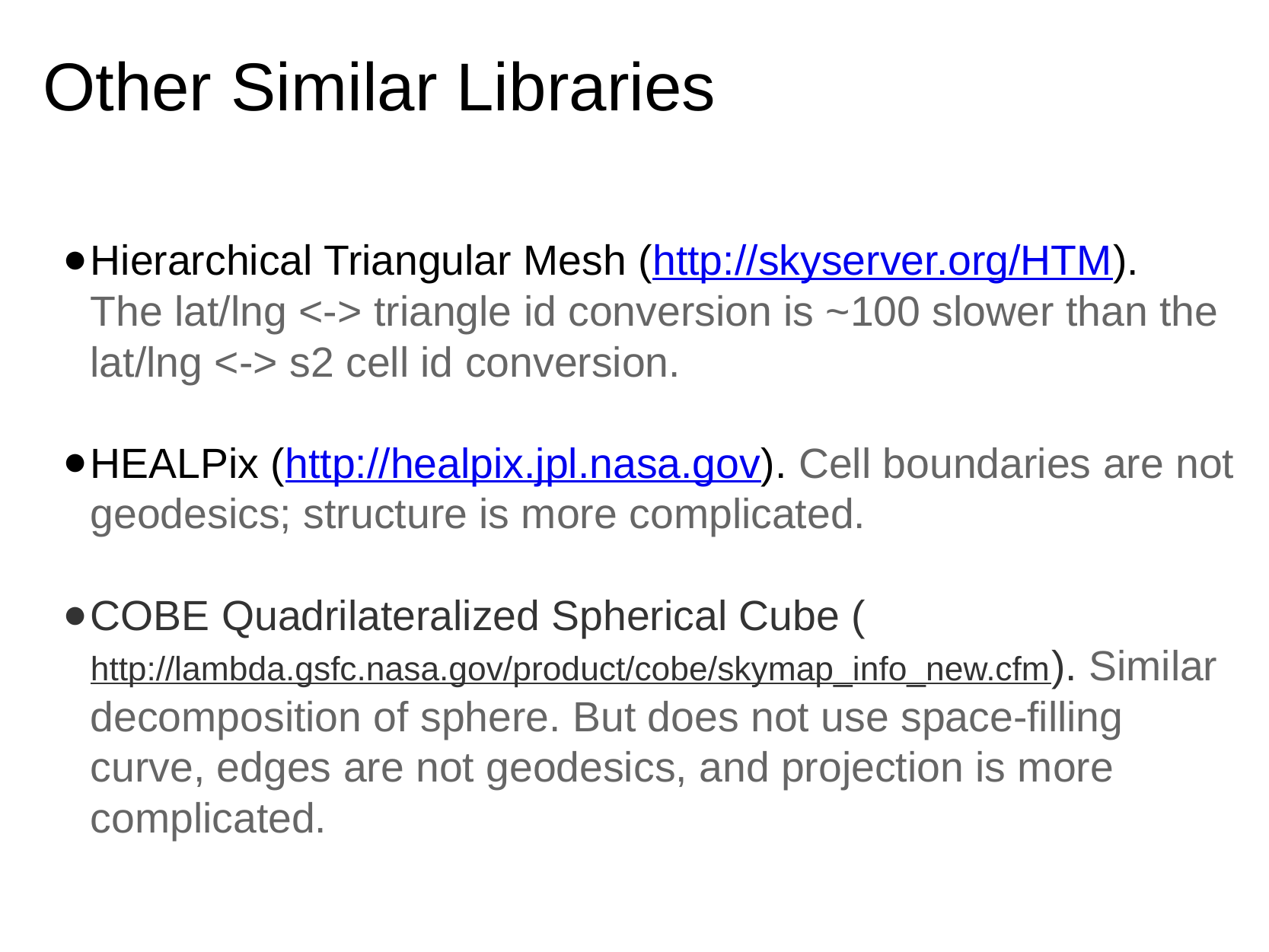

# Other Similar Libraries
Hierarchical Triangular Mesh (http://skyserver.org/HTM).
The lat/lng <-> triangle id conversion is ~100 slower than the lat/lng <-> s2 cell id conversion.

HEALPix (http://healpix.jpl.nasa.gov). Cell boundaries are not geodesics; structure is more complicated.

COBE Quadrilateralized Spherical Cube (http://lambda.gsfc.nasa.gov/product/cobe/skymap_info_new.cfm). Similar decomposition of sphere. But does not use space-filling curve, edges are not geodesics, and projection is more complicated.